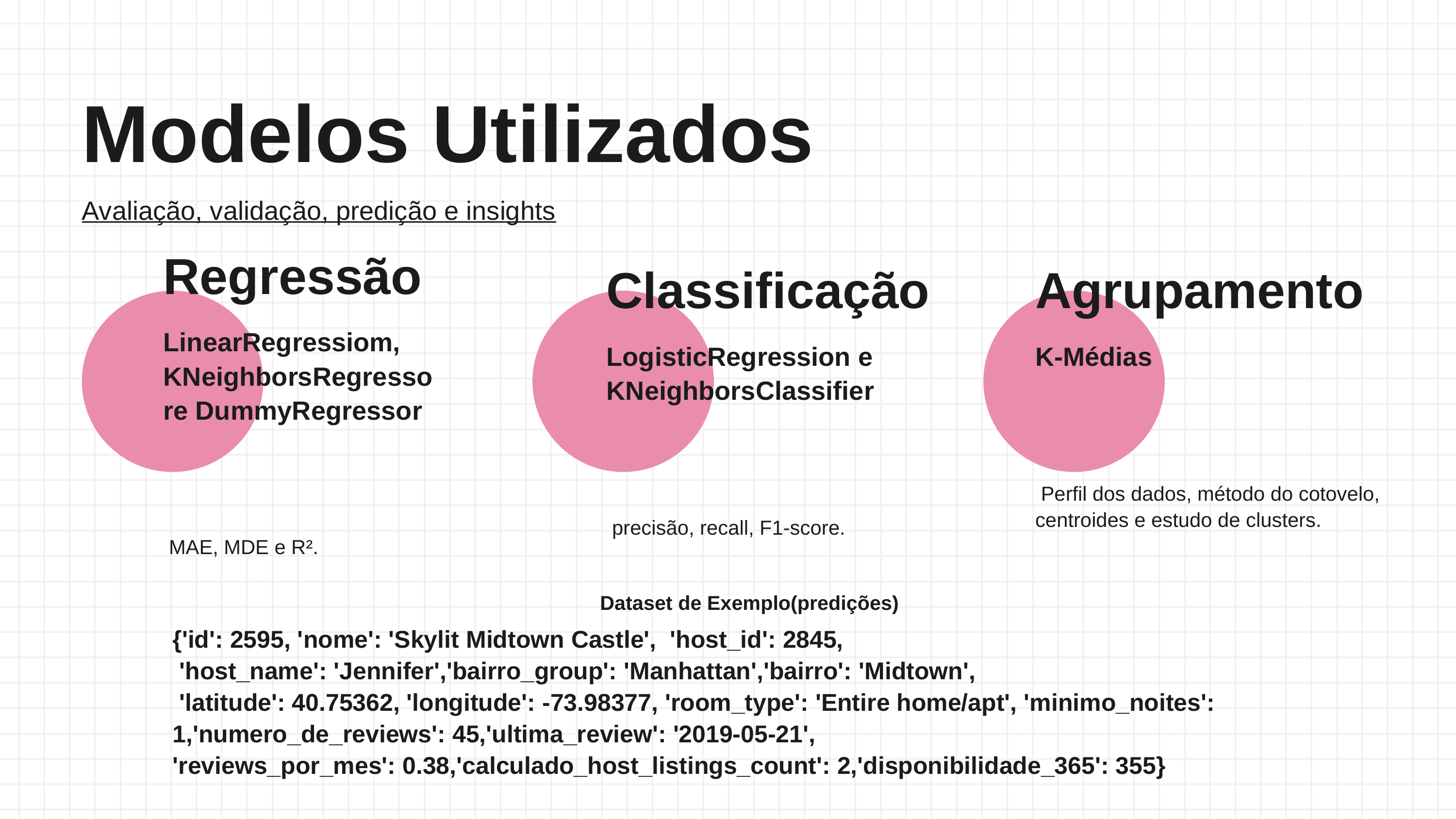

Modelos Utilizados
Avaliação, validação, predição e insights
Regressão
LinearRegressiom, KNeighborsRegressore DummyRegressor

 MAE, MDE e R².
Classificação
LogisticRegression e KNeighborsClassifier

 precisão, recall, F1-score.
Agrupamento
K-Médias

 Perfil dos dados, método do cotovelo, centroides e estudo de clusters.

Dataset de Exemplo(predições)
{'id': 2595, 'nome': 'Skylit Midtown Castle',  'host_id': 2845,
 'host_name': 'Jennifer','bairro_group': 'Manhattan','bairro': 'Midtown',
 'latitude': 40.75362, 'longitude': -73.98377, 'room_type': 'Entire home/apt', 'minimo_noites': 1,'numero_de_reviews': 45,'ultima_review': '2019-05-21',
'reviews_por_mes': 0.38,'calculado_host_listings_count': 2,'disponibilidade_365': 355}